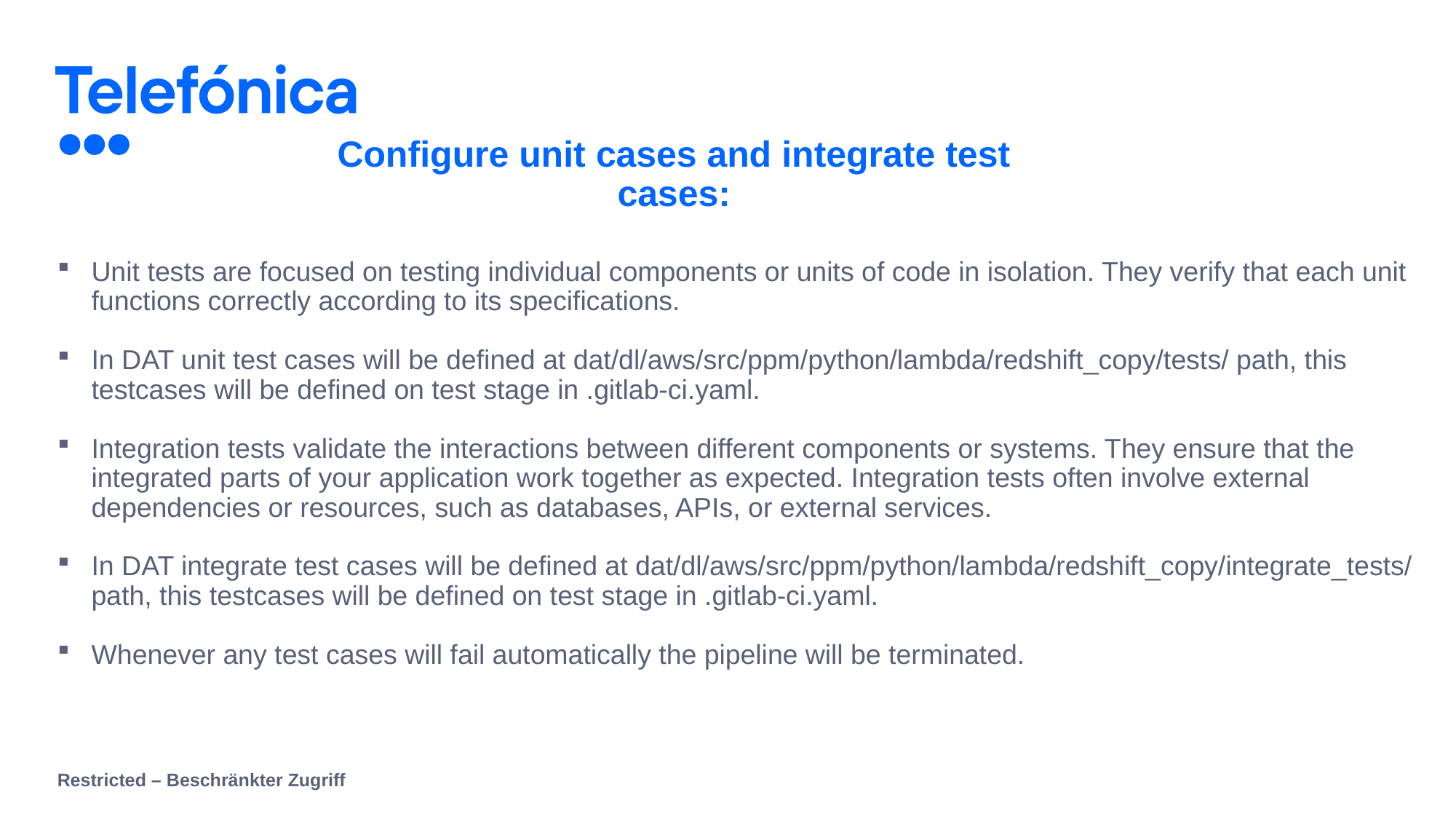

# Configure unit cases and integrate test cases:
Unit tests are focused on testing individual components or units of code in isolation. They verify that each unit functions correctly according to its specifications.

In DAT unit test cases will be defined at dat/dl/aws/src/ppm/python/lambda/redshift_copy/tests/ path, this testcases will be defined on test stage in .gitlab-ci.yaml.

Integration tests validate the interactions between different components or systems. They ensure that the integrated parts of your application work together as expected. Integration tests often involve external dependencies or resources, such as databases, APIs, or external services.

In DAT integrate test cases will be defined at dat/dl/aws/src/ppm/python/lambda/redshift_copy/integrate_tests/ path, this testcases will be defined on test stage in .gitlab-ci.yaml.

Whenever any test cases will fail automatically the pipeline will be terminated.

Restricted – Beschränkter Zugriff